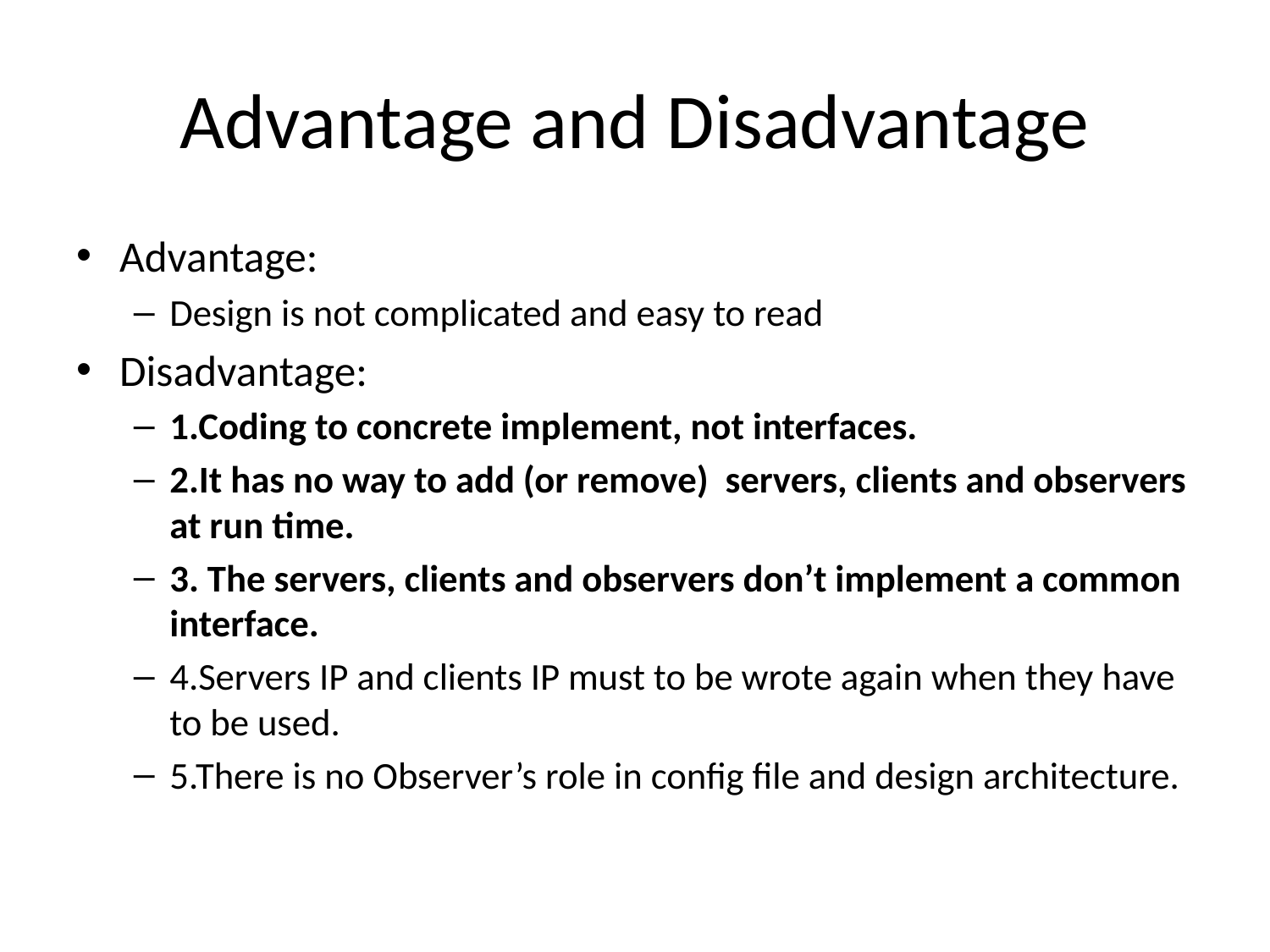

# Advantage and Disadvantage
Advantage:
Design is not complicated and easy to read
Disadvantage:
1.Coding to concrete implement, not interfaces.
2.It has no way to add (or remove)  servers, clients and observers at run time.
3. The servers, clients and observers don’t implement a common interface.
4.Servers IP and clients IP must to be wrote again when they have to be used.
5.There is no Observer’s role in config file and design architecture.